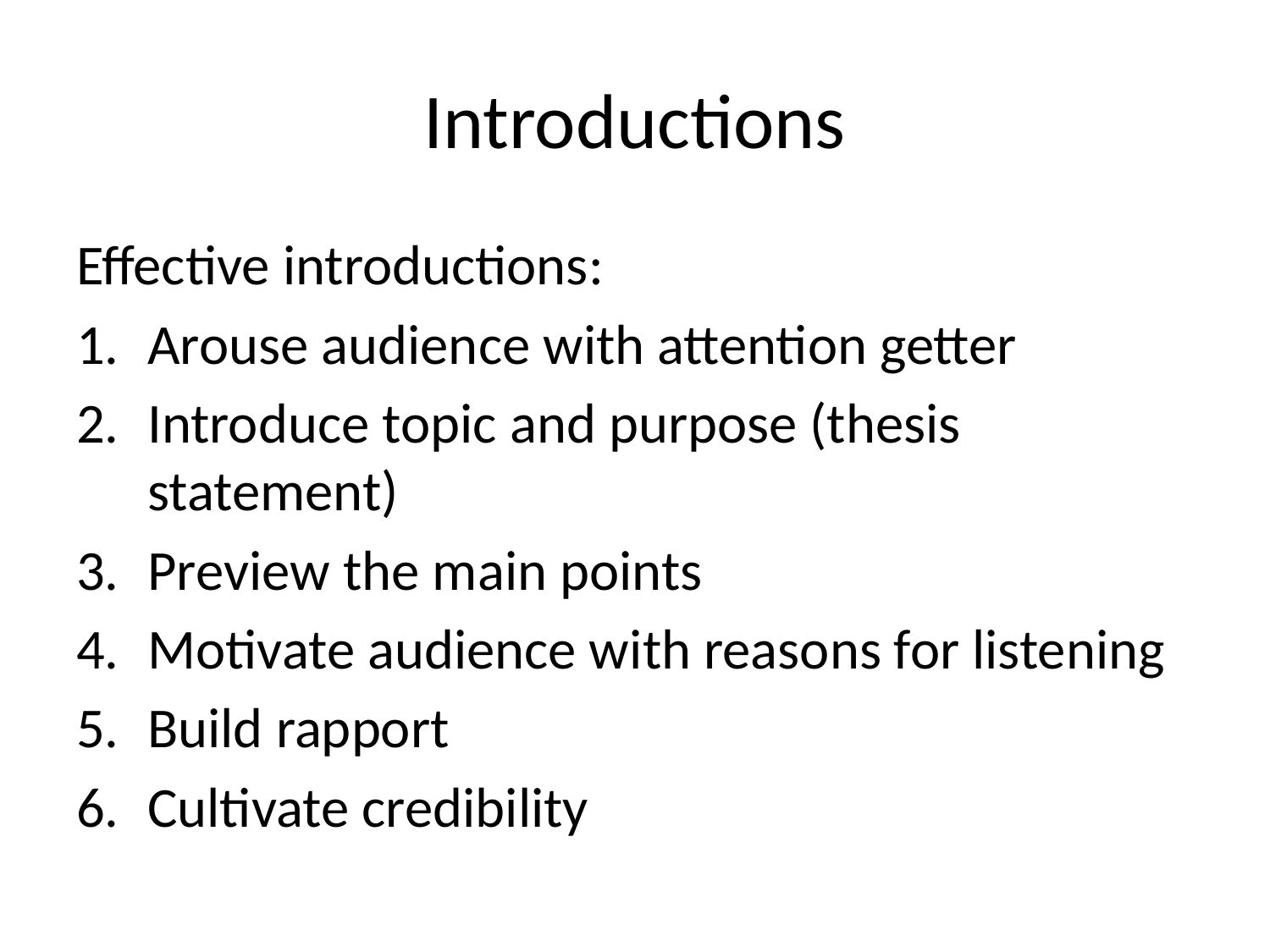

# Introductions
Effective introductions:
Arouse audience with attention getter
Introduce topic and purpose (thesis statement)
Preview the main points
Motivate audience with reasons for listening
Build rapport
Cultivate credibility